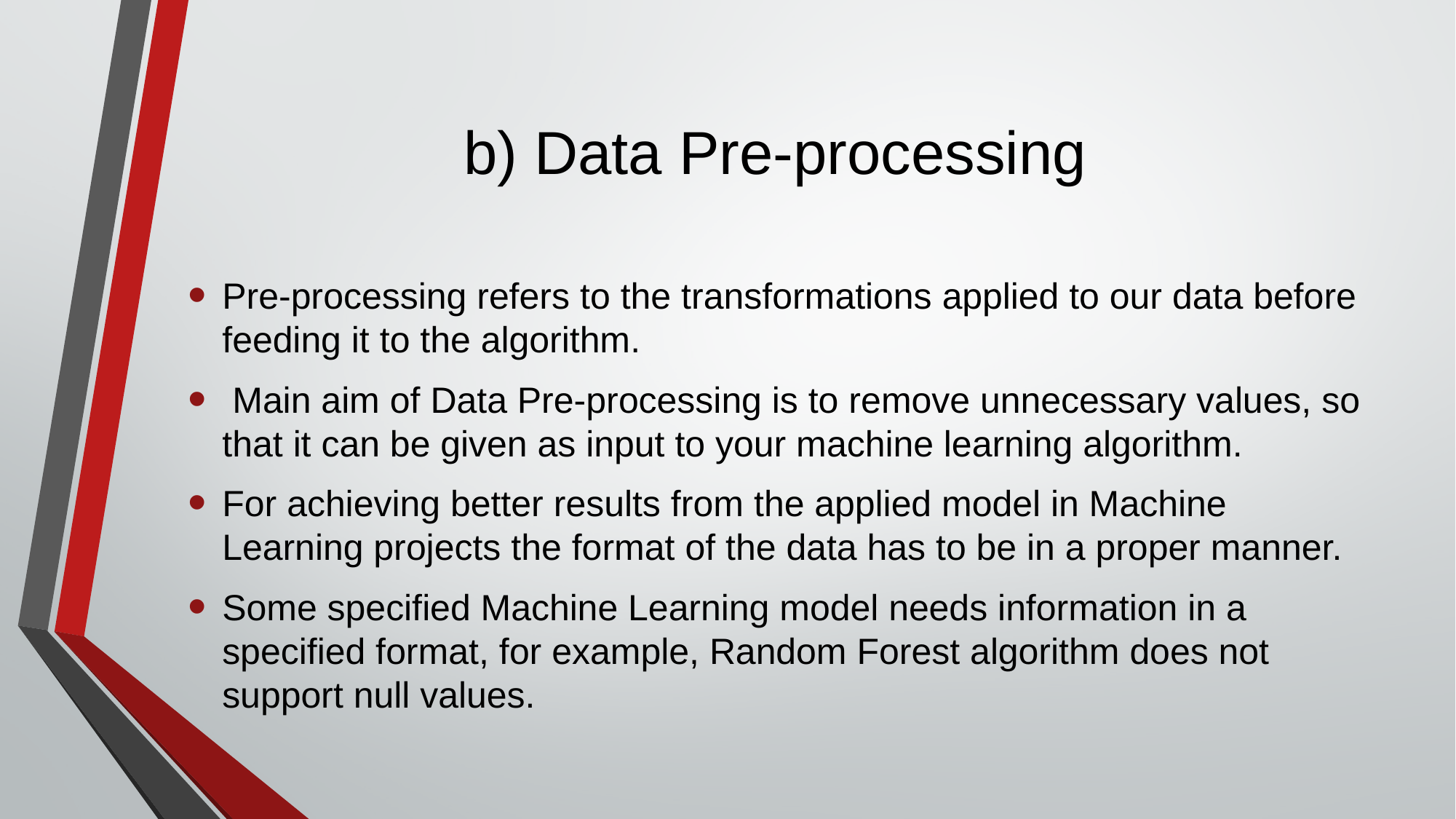

# b) Data Pre-processing
Pre-processing refers to the transformations applied to our data before feeding it to the algorithm.
 Main aim of Data Pre-processing is to remove unnecessary values, so that it can be given as input to your machine learning algorithm.
For achieving better results from the applied model in Machine Learning projects the format of the data has to be in a proper manner.
Some specified Machine Learning model needs information in a specified format, for example, Random Forest algorithm does not support null values.